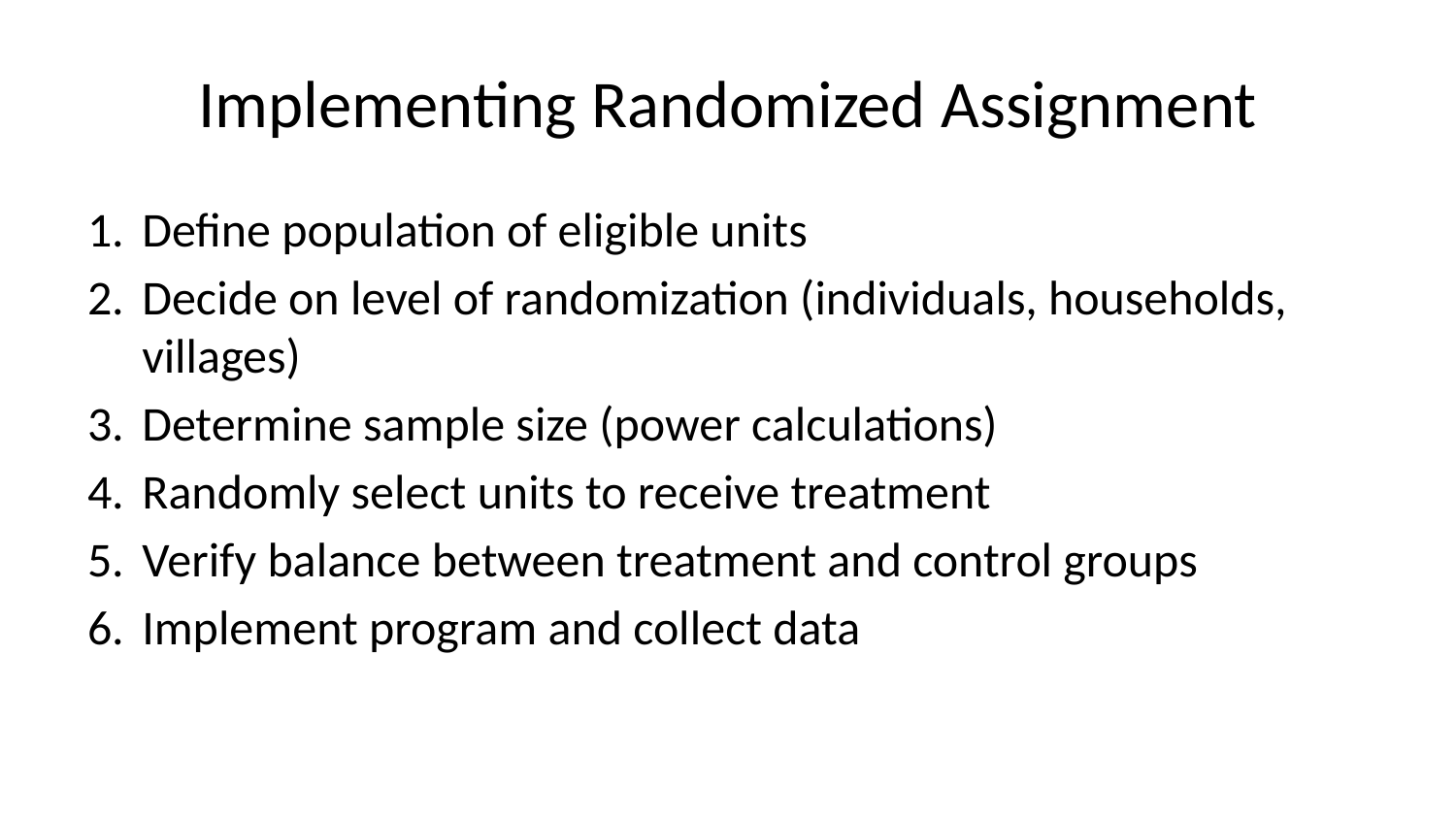

# Implementing Randomized Assignment
Define population of eligible units
Decide on level of randomization (individuals, households, villages)
Determine sample size (power calculations)
Randomly select units to receive treatment
Verify balance between treatment and control groups
Implement program and collect data